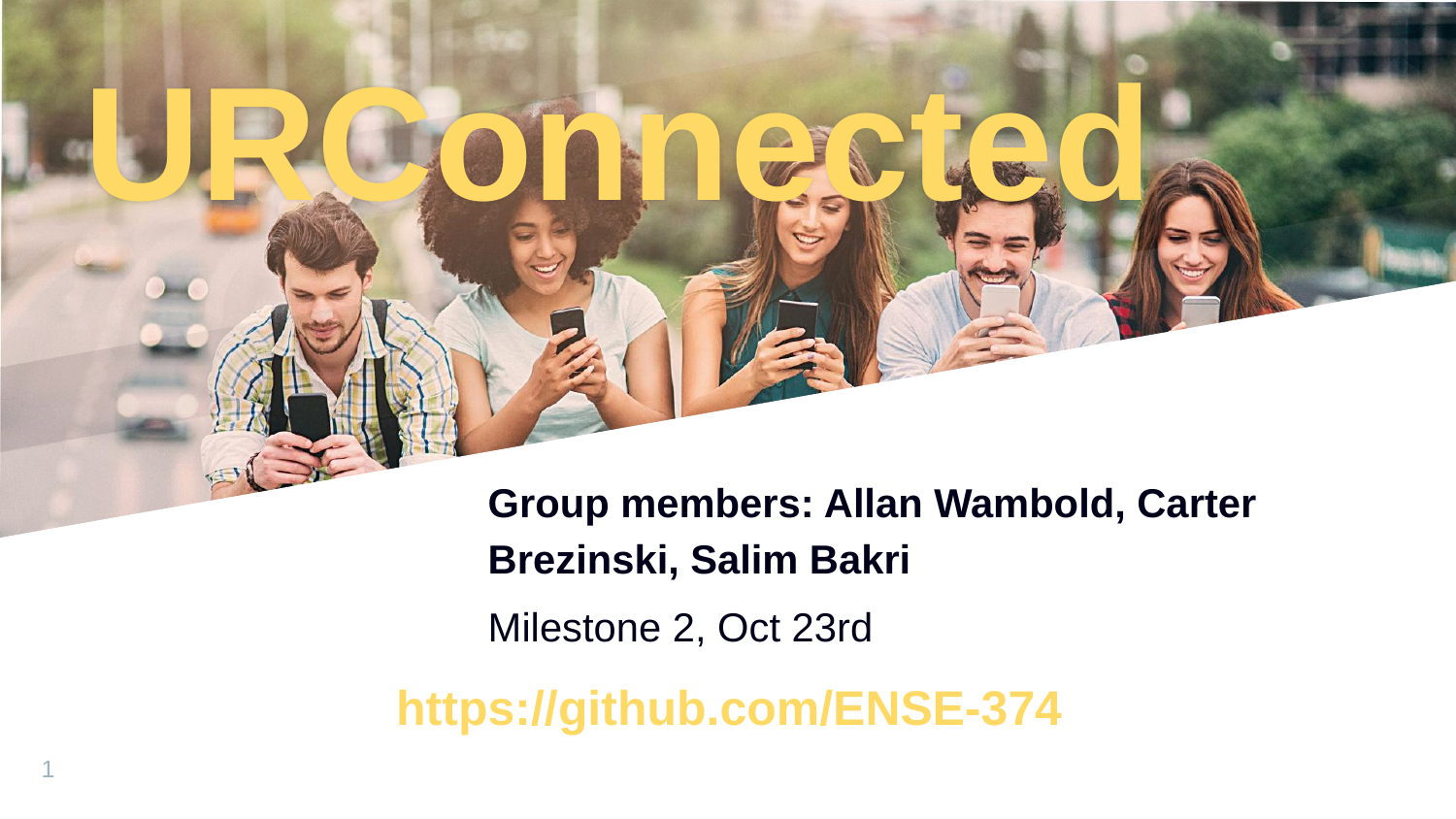

# URConnected
Group members: Allan Wambold, Carter Brezinski, Salim Bakri
Milestone 2, Oct 23rd
https://github.com/ENSE-374

1